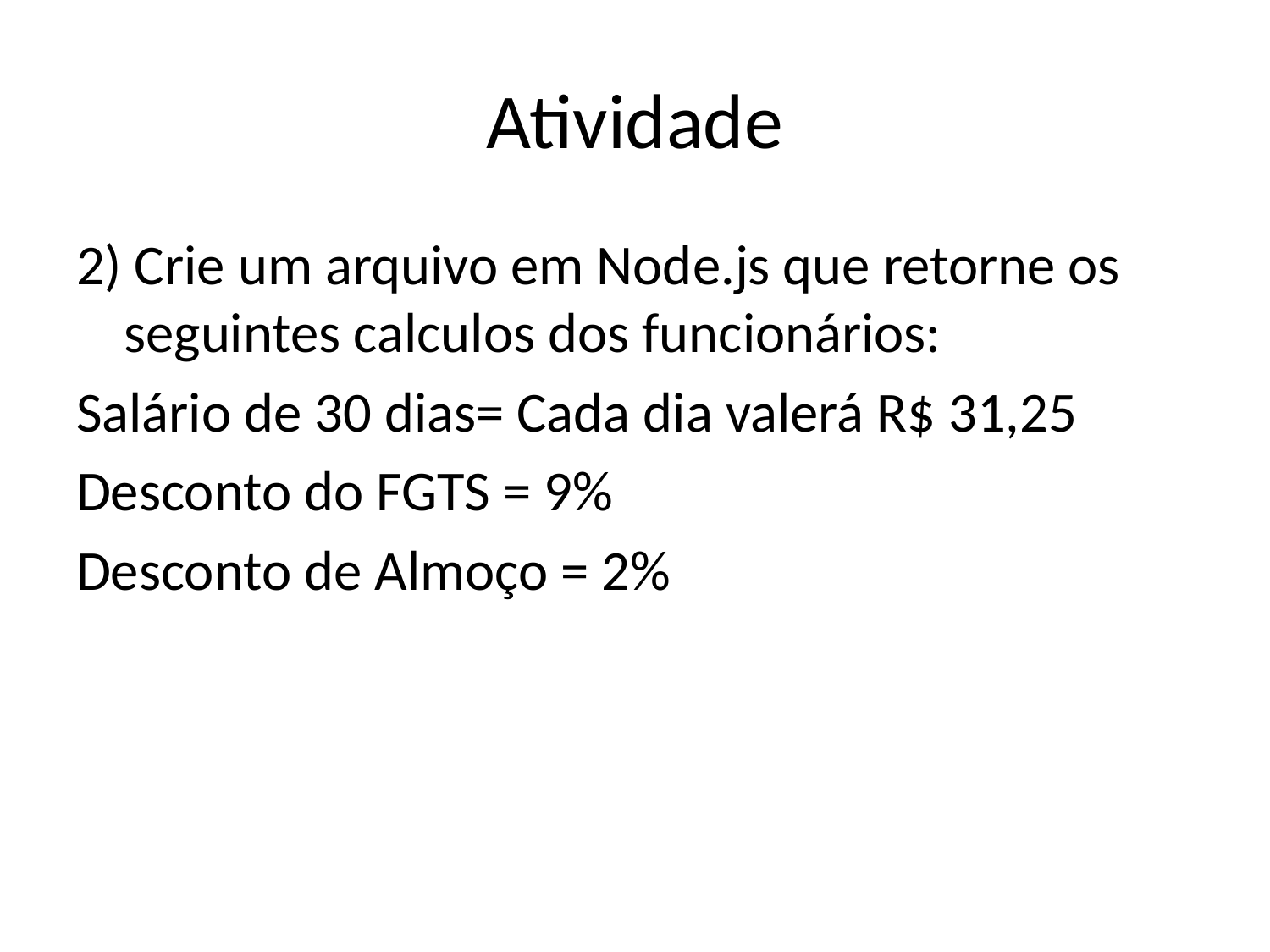

# Atividade
2) Crie um arquivo em Node.js que retorne os seguintes calculos dos funcionários:
Salário de 30 dias= Cada dia valerá R$ 31,25
Desconto do FGTS = 9%
Desconto de Almoço = 2%